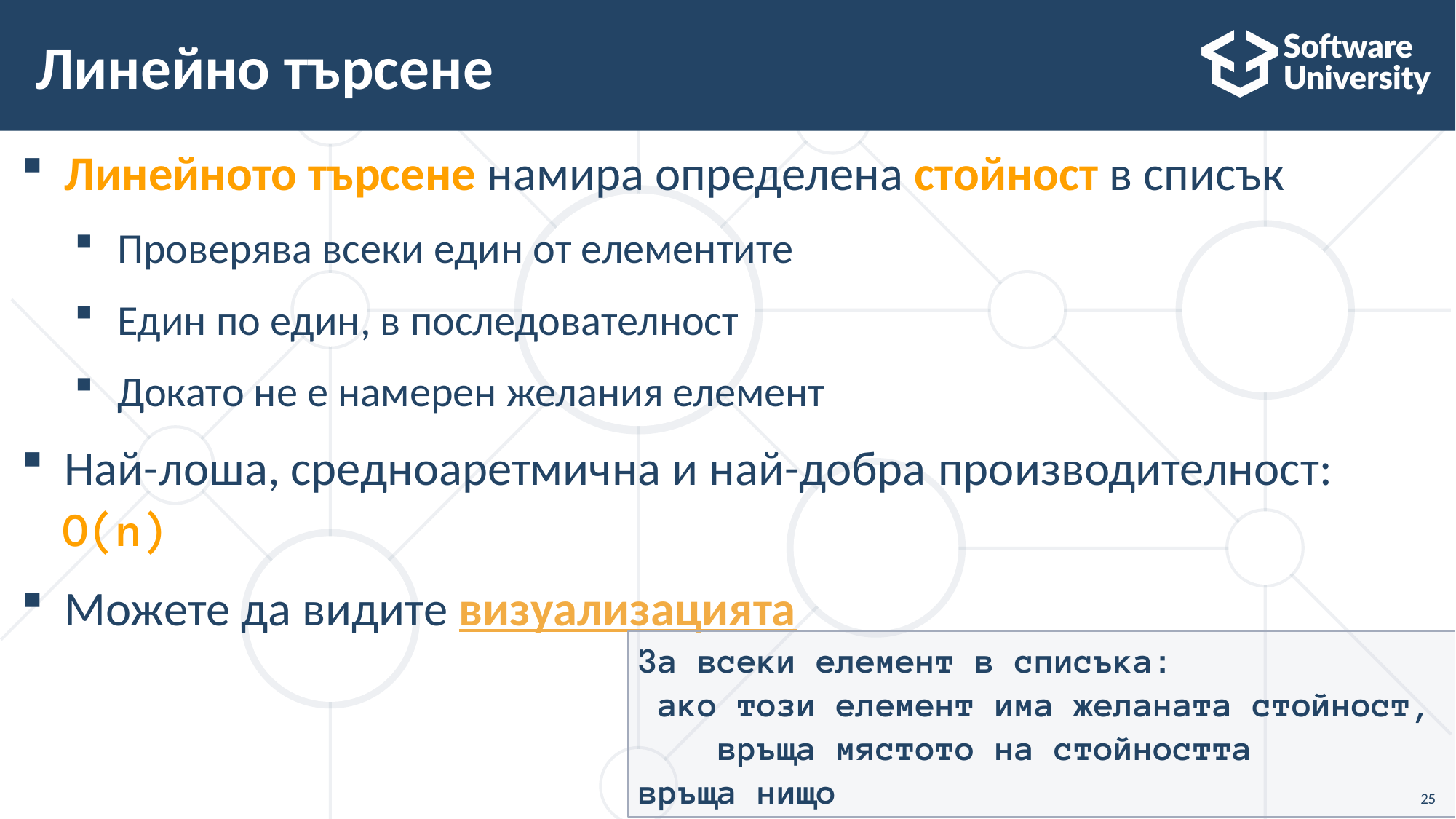

# Линейно търсене
Линейното търсене намира определена стойност в списък
Проверява всеки един от елементите
Един по един, в последователност
Докато не е намерен желания елемент
Най-лоша, средноаретмична и най-добра производителност: O(n)
Можете да видите визуализацията

За всеки елемент в списъка:
 ако този елемент има желаната стойност,
    връща мястото на стойността
връща нищо
25